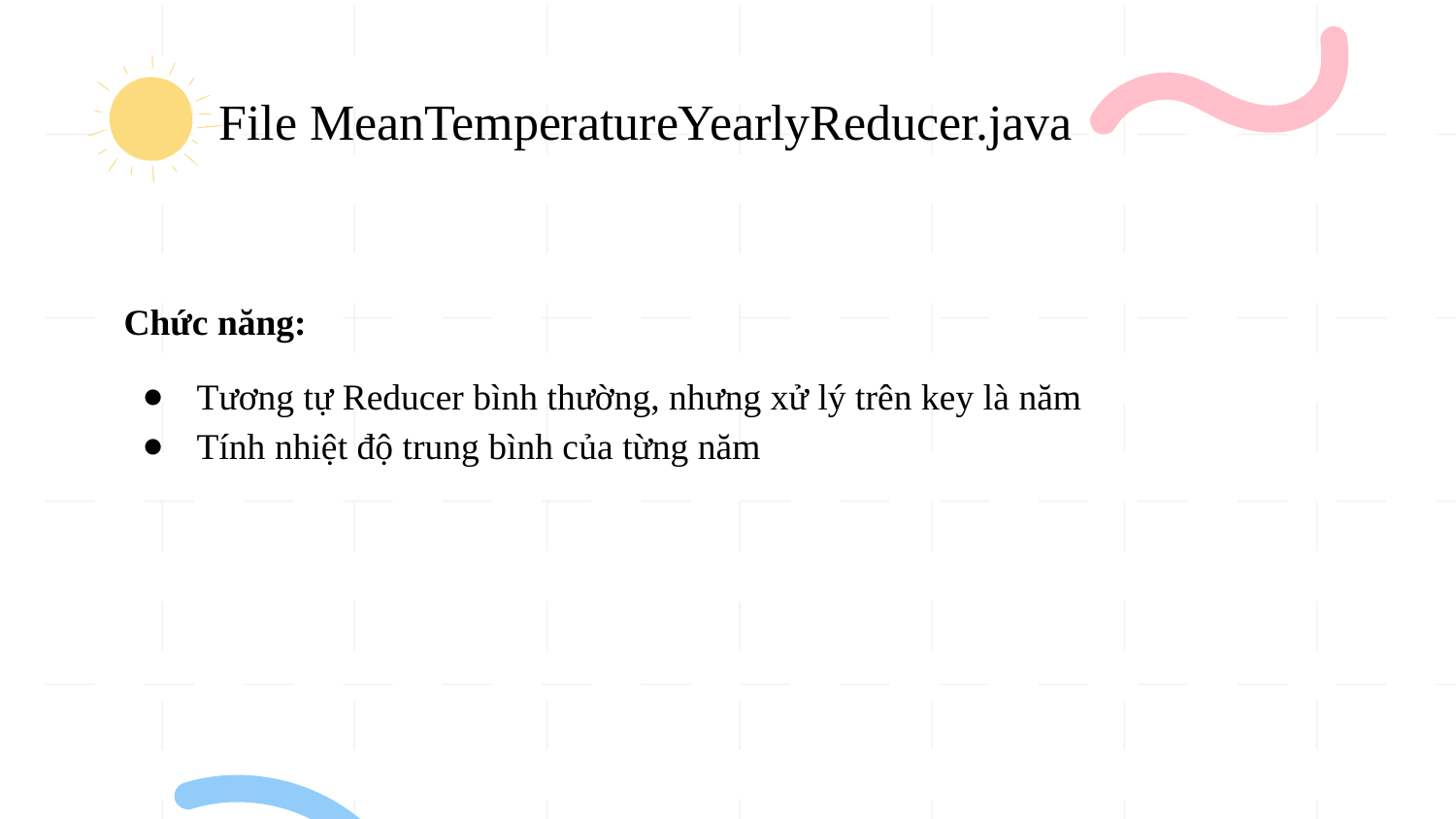

# File MeanTemperatureYearlyReducer.java
Chức năng:
Tương tự Reducer bình thường, nhưng xử lý trên key là năm
Tính nhiệt độ trung bình của từng năm